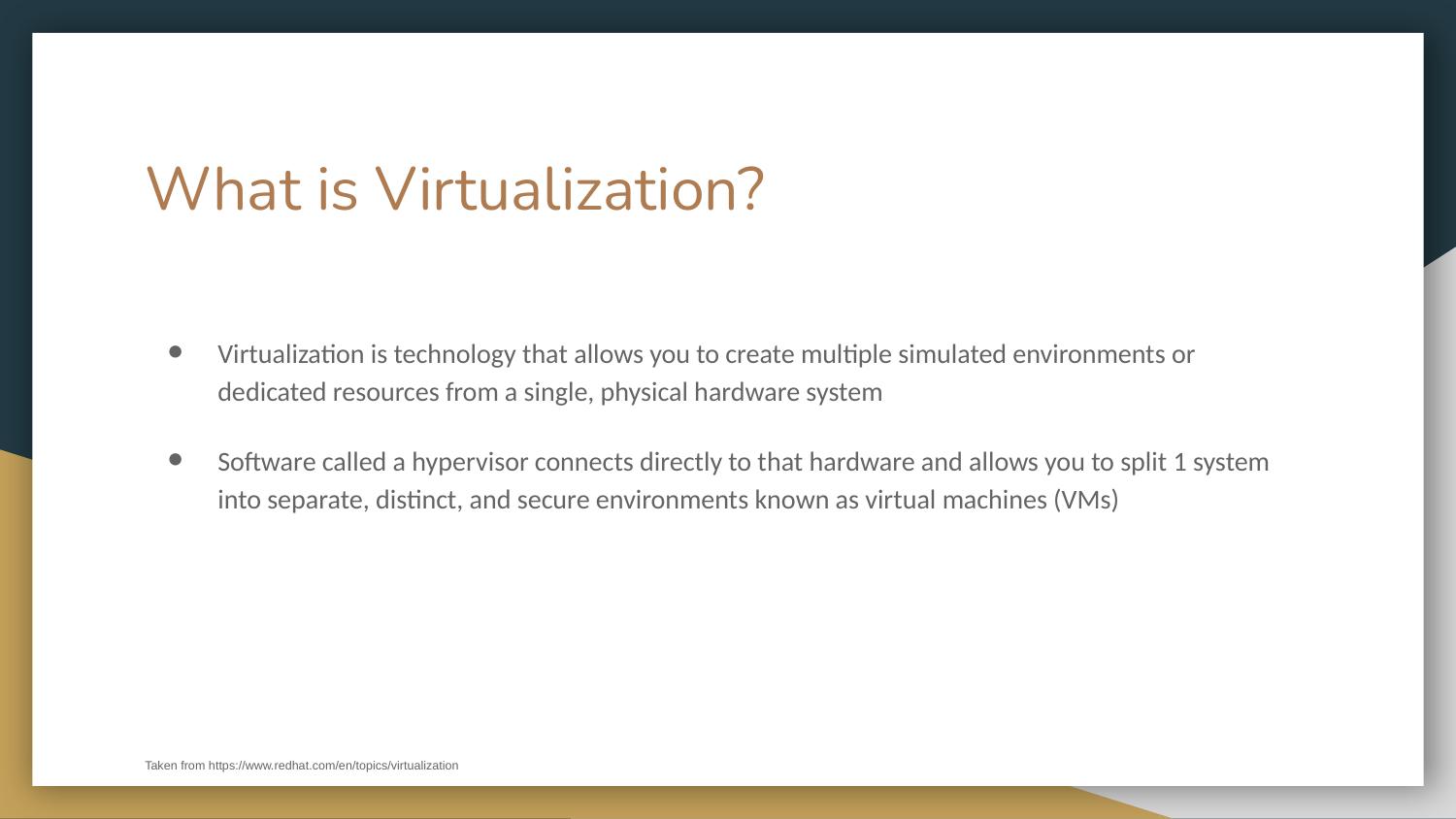

# What is Virtualization?
Virtualization is technology that allows you to create multiple simulated environments or dedicated resources from a single, physical hardware system
Software called a hypervisor connects directly to that hardware and allows you to split 1 system into separate, distinct, and secure environments known as virtual machines (VMs)

Taken from https://www.redhat.com/en/topics/virtualization